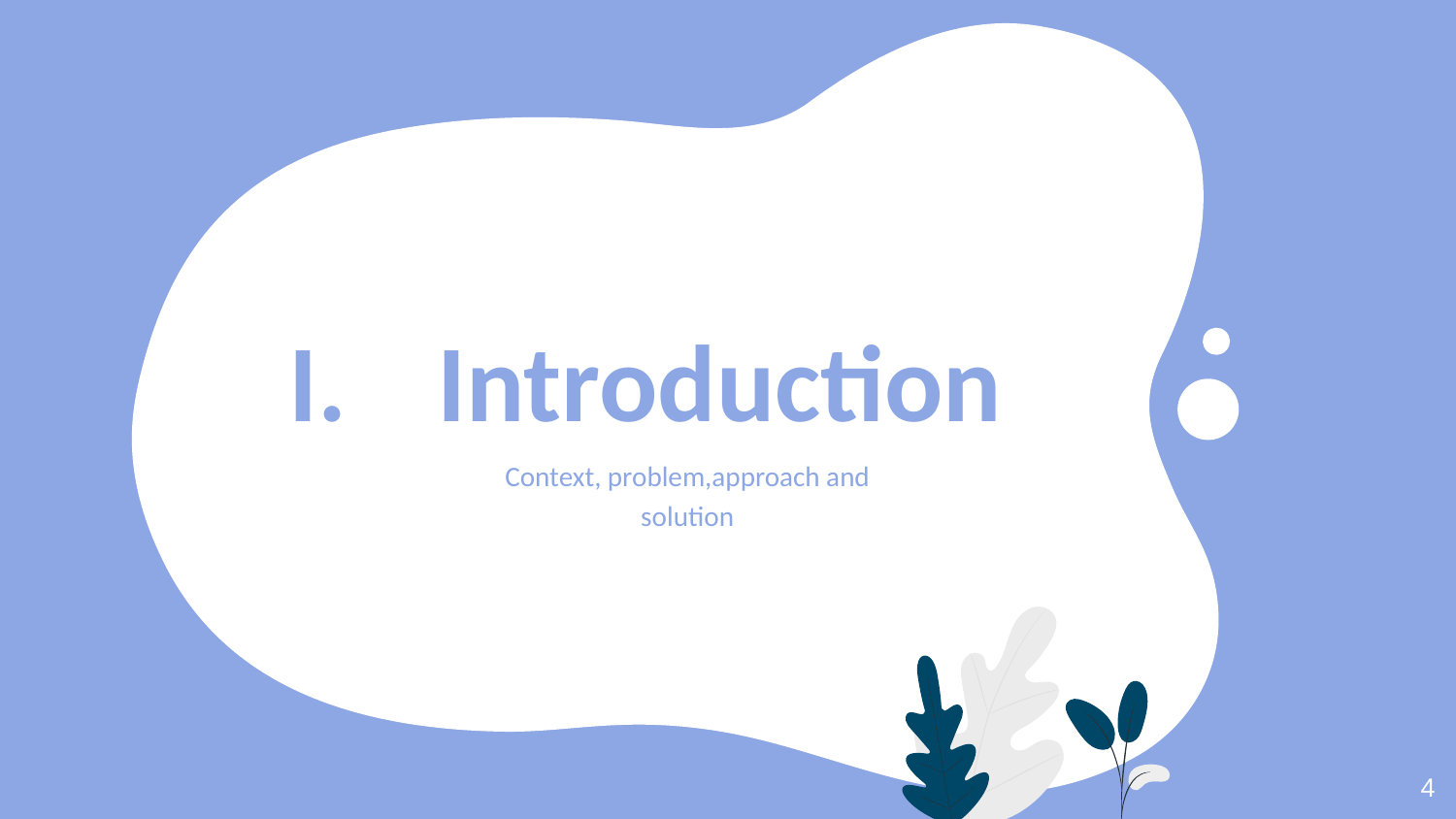

I.
# Introduction
Context, problem,approach and solution

4